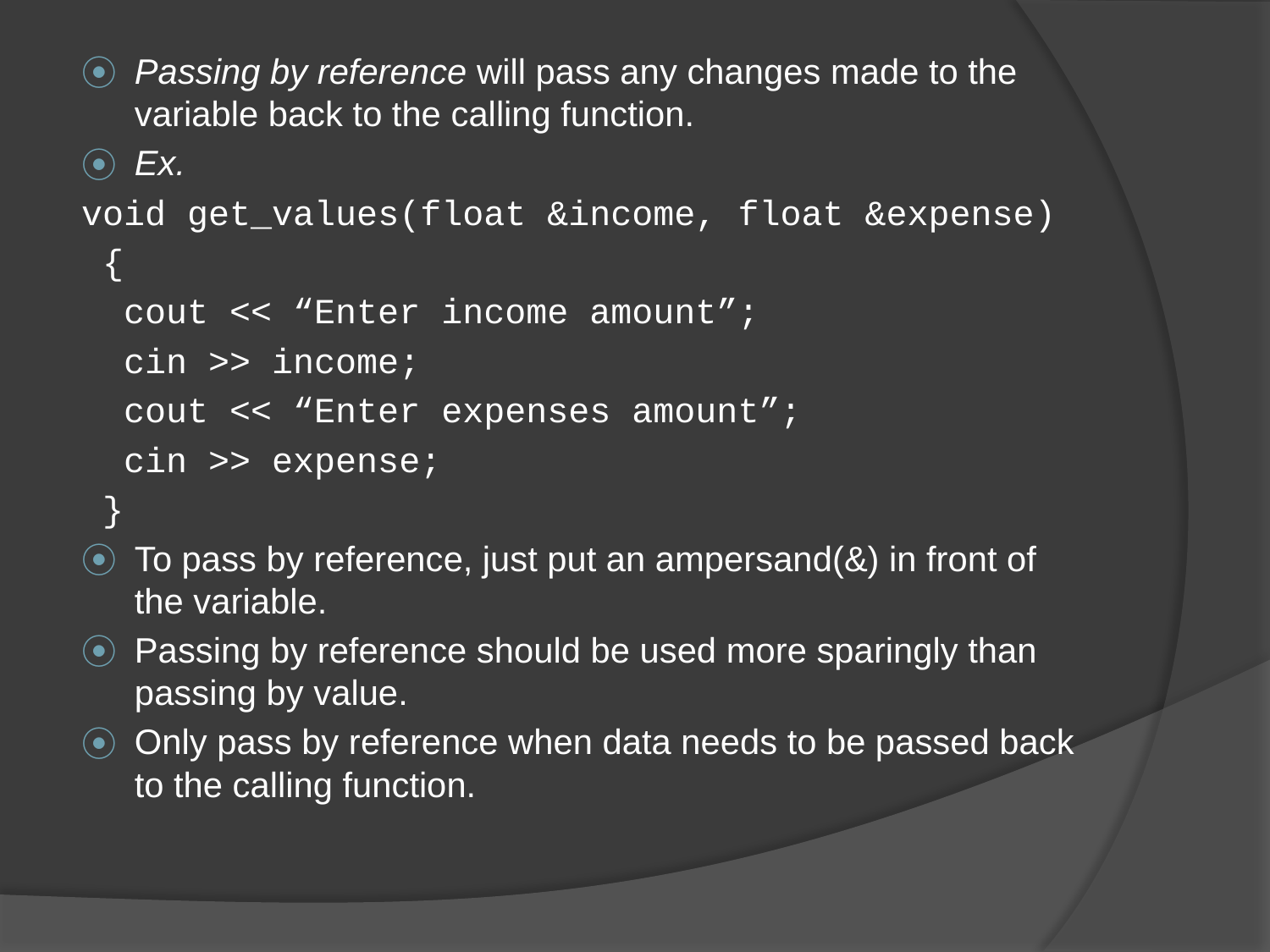

Passing by reference will pass any changes made to the variable back to the calling function.
Ex.
void get_values(float &income, float &expense)
 {
  cout << “Enter income amount”;
  cin >> income;
  cout << “Enter expenses amount”;
  cin >> expense;
 }
To pass by reference, just put an ampersand(&) in front of the variable.
Passing by reference should be used more sparingly than passing by value.
Only pass by reference when data needs to be passed back to the calling function.